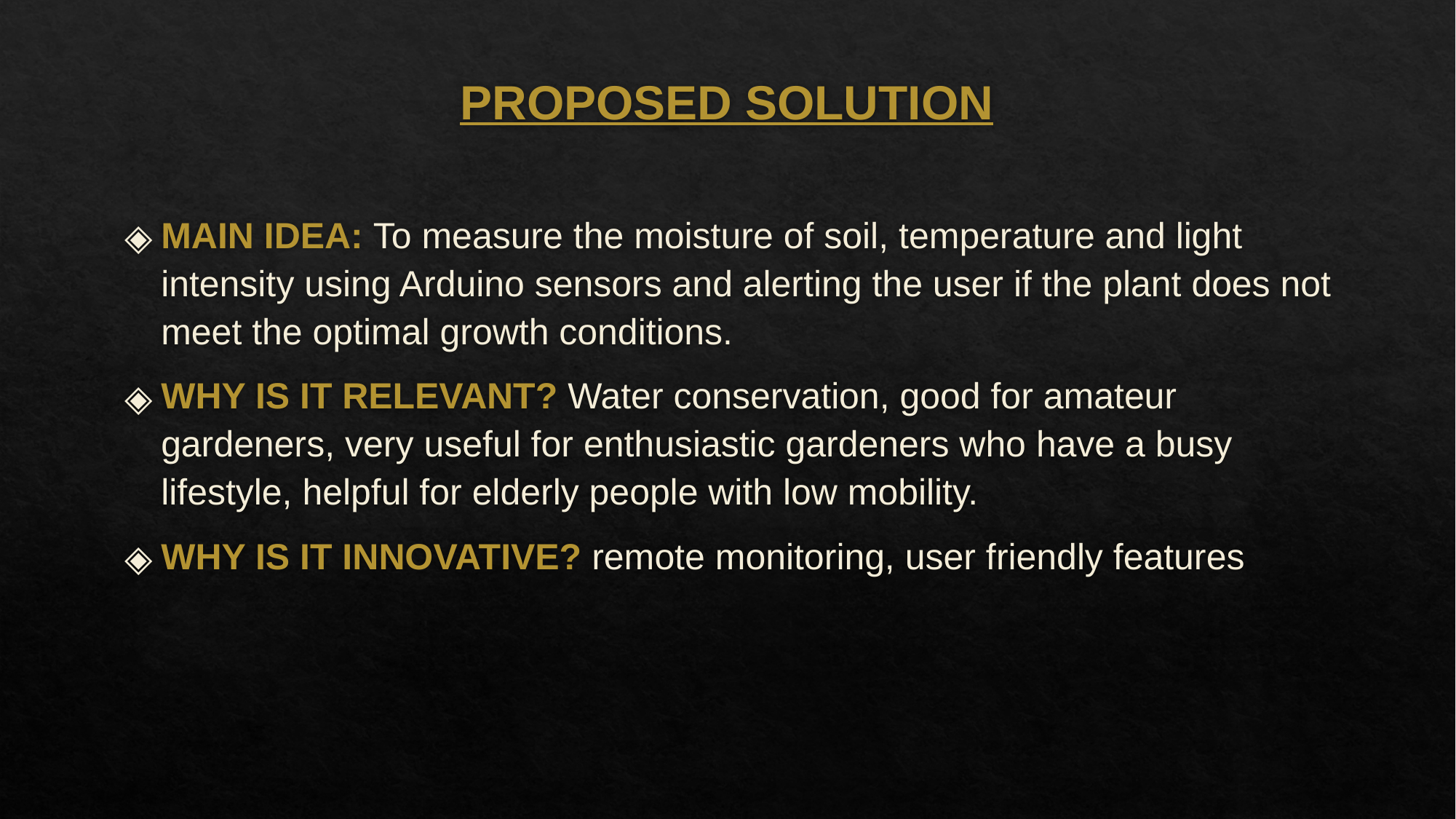

# PROPOSED SOLUTION
MAIN IDEA: To measure the moisture of soil, temperature and light intensity using Arduino sensors and alerting the user if the plant does not meet the optimal growth conditions.
WHY IS IT RELEVANT? Water conservation, good for amateur gardeners, very useful for enthusiastic gardeners who have a busy lifestyle, helpful for elderly people with low mobility.
WHY IS IT INNOVATIVE? remote monitoring, user friendly features